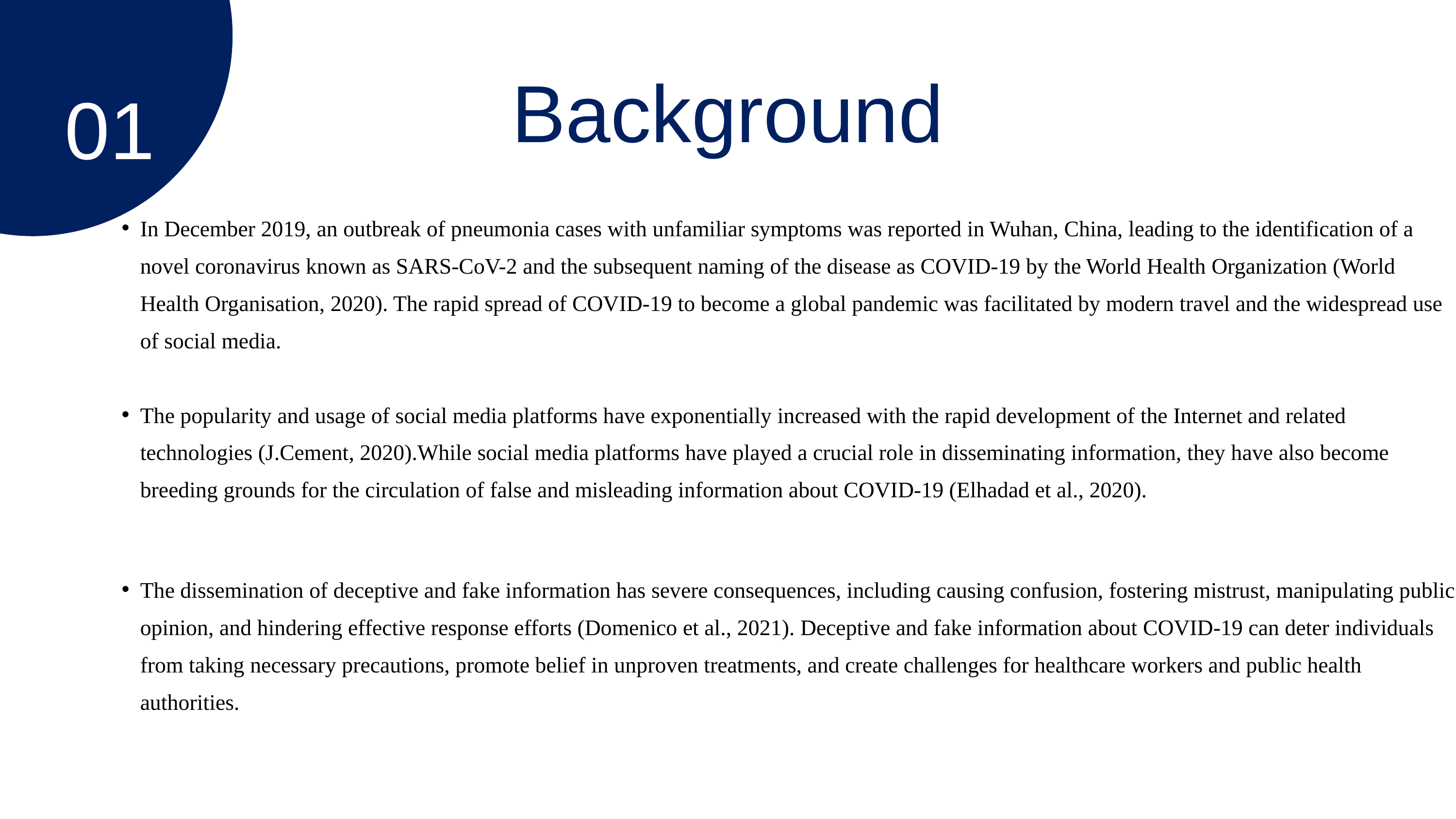

Background
01
In December 2019, an outbreak of pneumonia cases with unfamiliar symptoms was reported in Wuhan, China, leading to the identification of a novel coronavirus known as SARS-CoV-2 and the subsequent naming of the disease as COVID-19 by the World Health Organization (World Health Organisation, 2020). The rapid spread of COVID-19 to become a global pandemic was facilitated by modern travel and the widespread use of social media.

The popularity and usage of social media platforms have exponentially increased with the rapid development of the Internet and related technologies (J.Cement, 2020).While social media platforms have played a crucial role in disseminating information, they have also become breeding grounds for the circulation of false and misleading information about COVID-19 (Elhadad et al., 2020).

The dissemination of deceptive and fake information has severe consequences, including causing confusion, fostering mistrust, manipulating public opinion, and hindering effective response efforts (Domenico et al., 2021). Deceptive and fake information about COVID-19 can deter individuals from taking necessary precautions, promote belief in unproven treatments, and create challenges for healthcare workers and public health authorities.